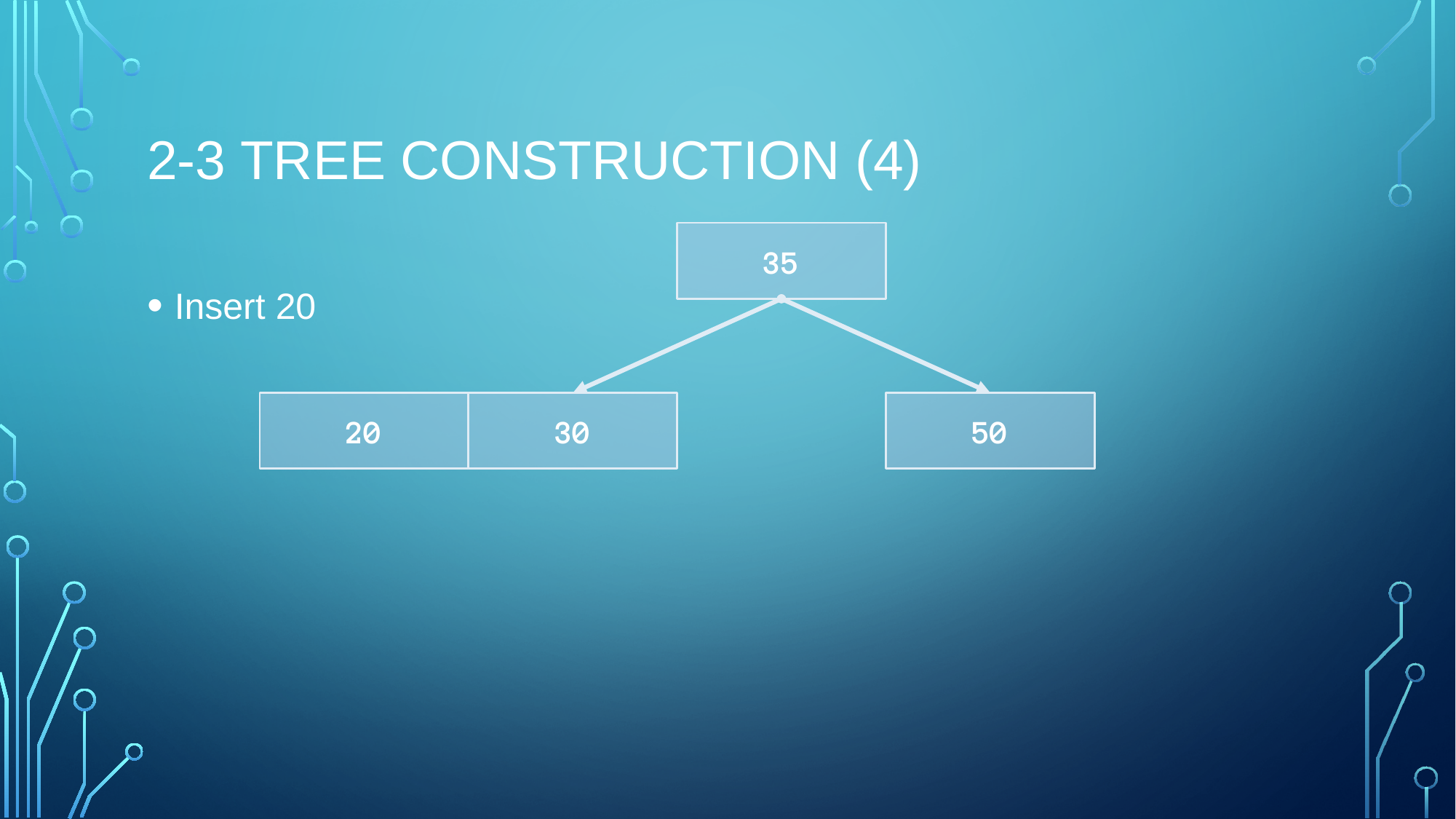

# 2-3 Tree Construction (4)
35
Insert 20
20
30
50